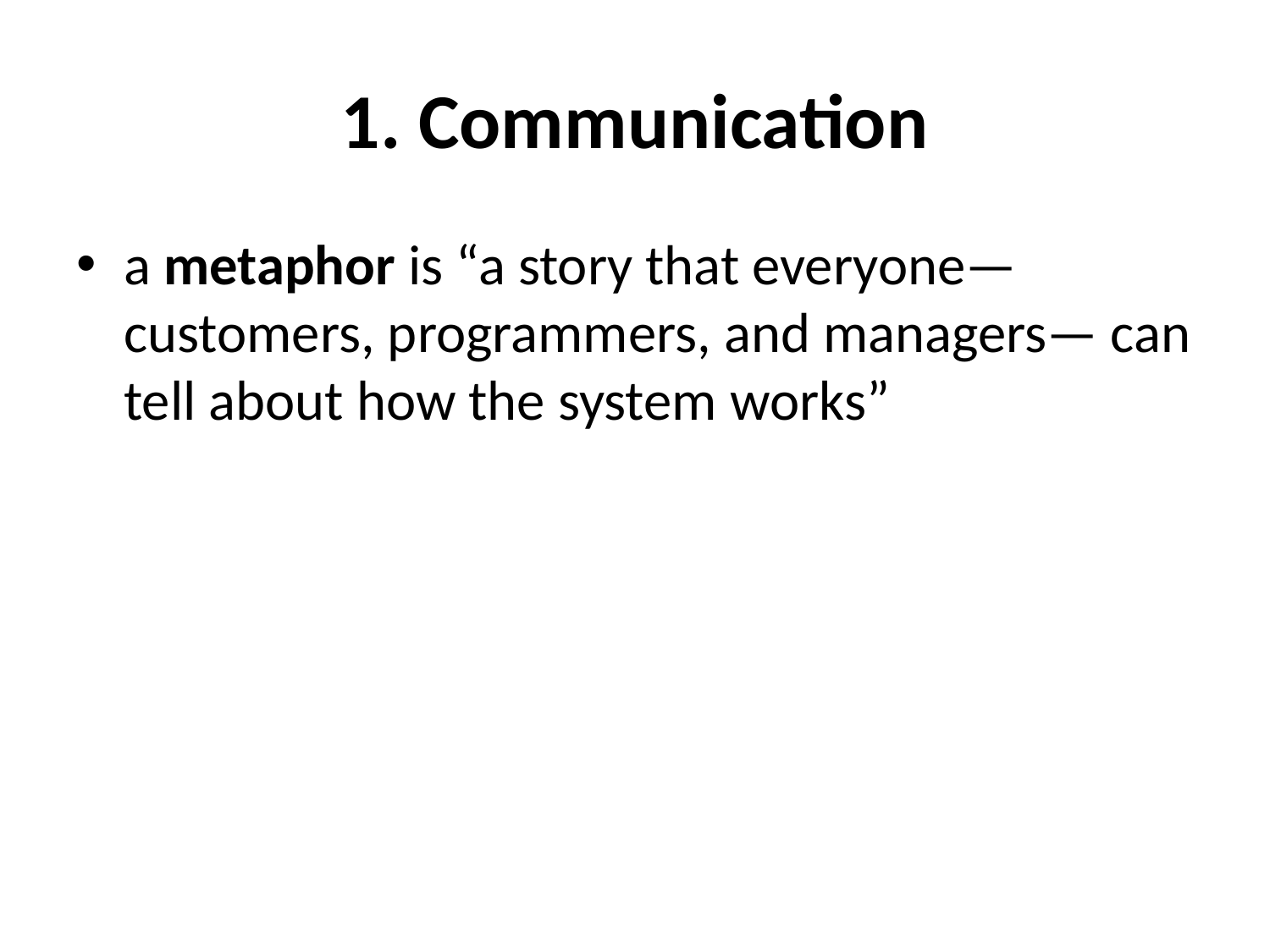

# 1. Communication
a metaphor is “a story that everyone—customers, programmers, and managers— can tell about how the system works”